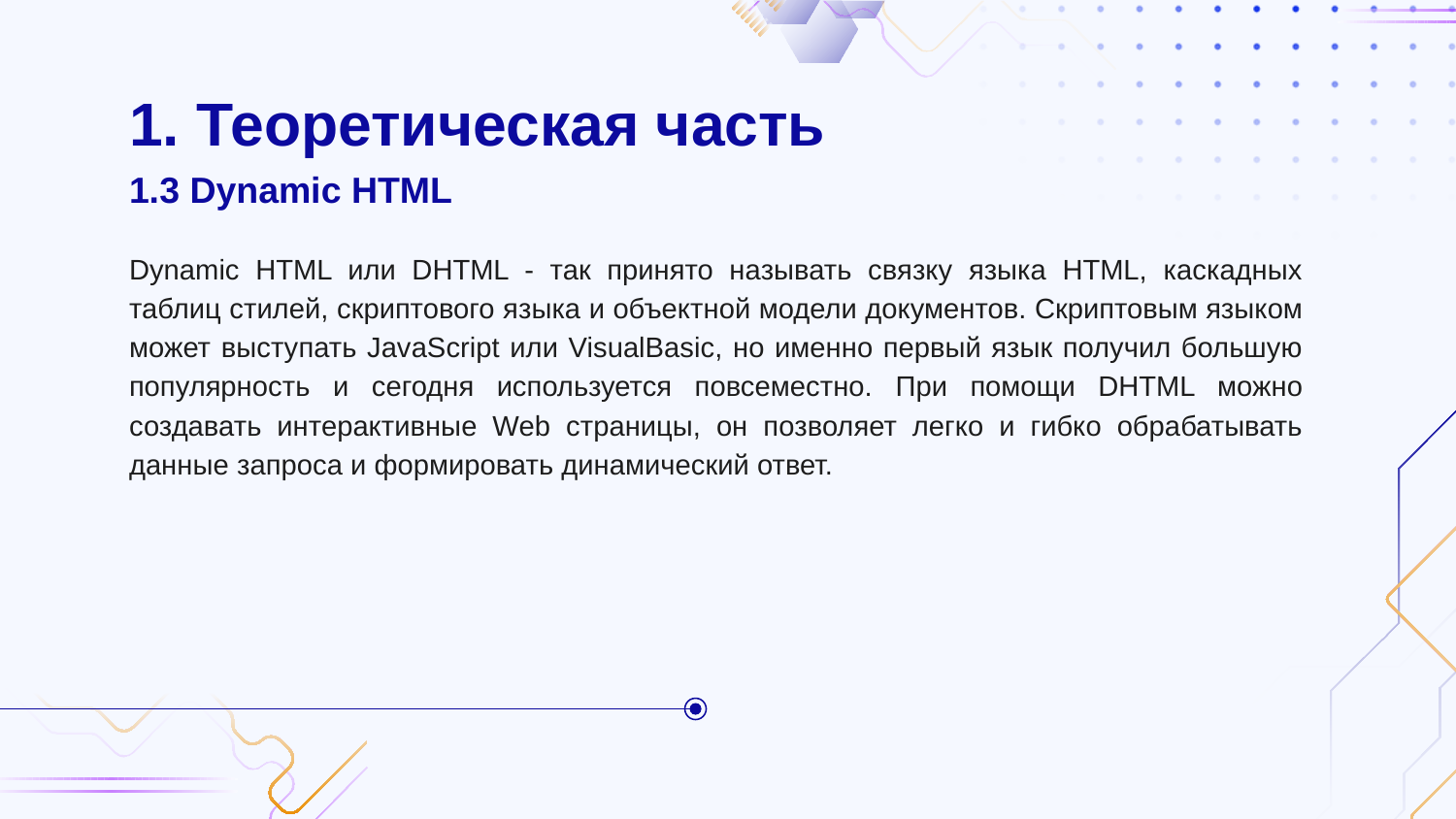

# 1. Теоретическая часть
1.3 Dynamic HTML
Dynamic HTML или DHTML - так принято называть связку языка HTML, каскадных таблиц стилей, скриптового языка и объектной модели документов. Скриптовым языком может выступать JavaScript или VisualBasic, но именно первый язык получил большую популярность и сегодня используется повсеместно. При помощи DHTML можно создавать интерактивные Web страницы, он позволяет легко и гибко обрабатывать данные запроса и формировать динамический ответ.